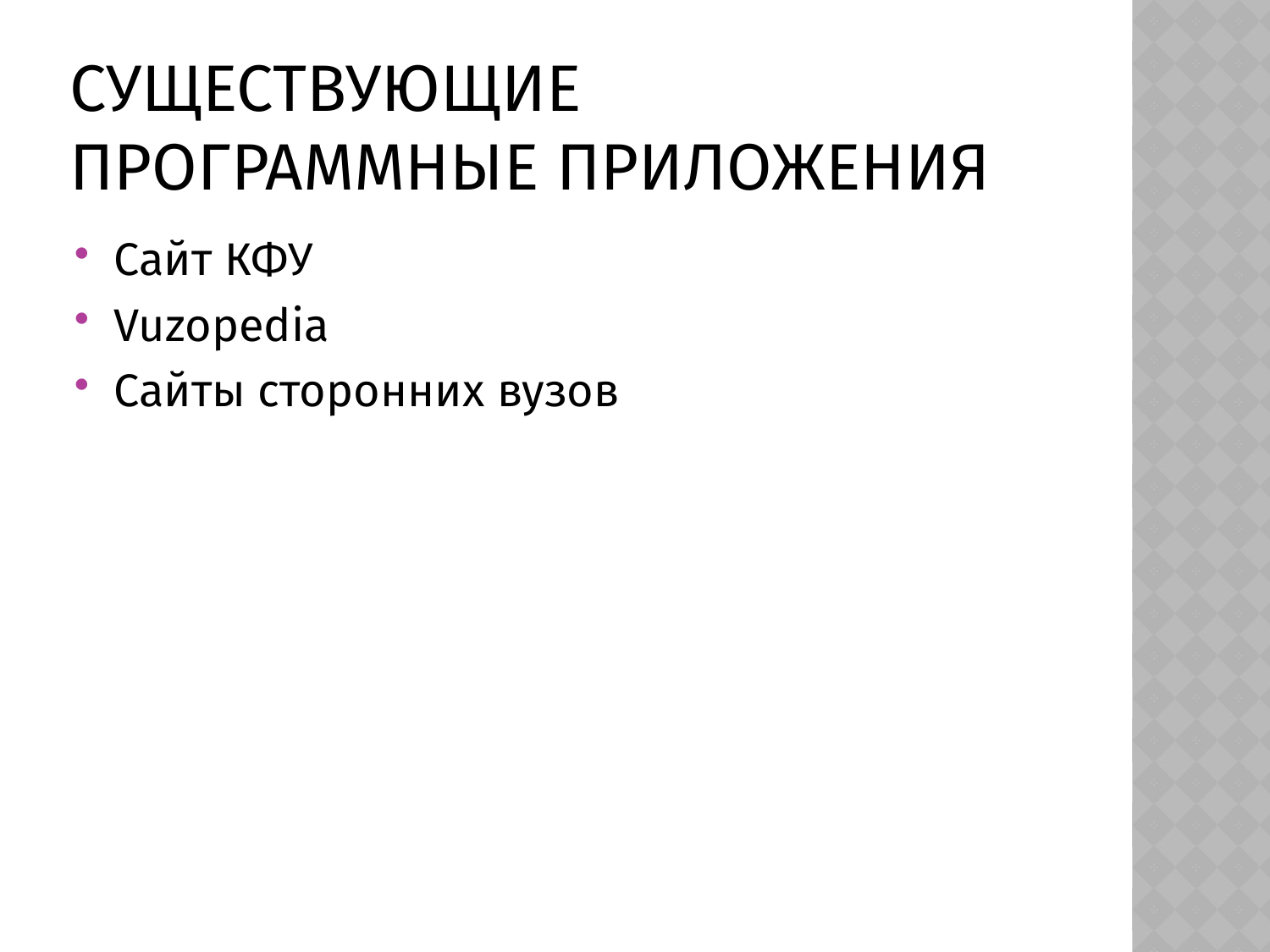

# Существующие программные приложения
Сайт КФУ
Vuzopedia
Сайты сторонних вузов